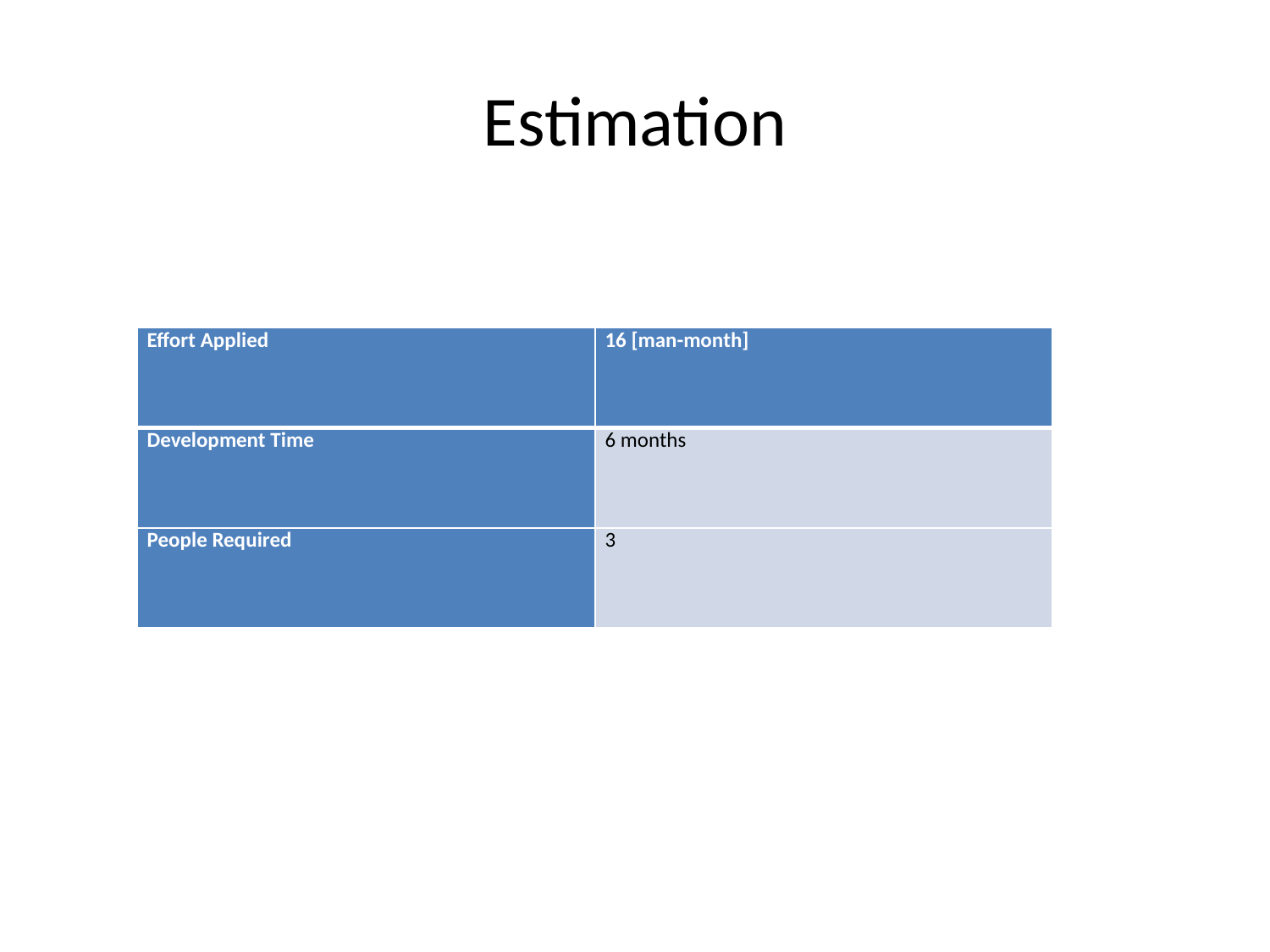

# Estimation

| Effort Applied | 16 [man-month] |
| --- | --- |
| Development Time | 6 months |
| People Required | 3 |